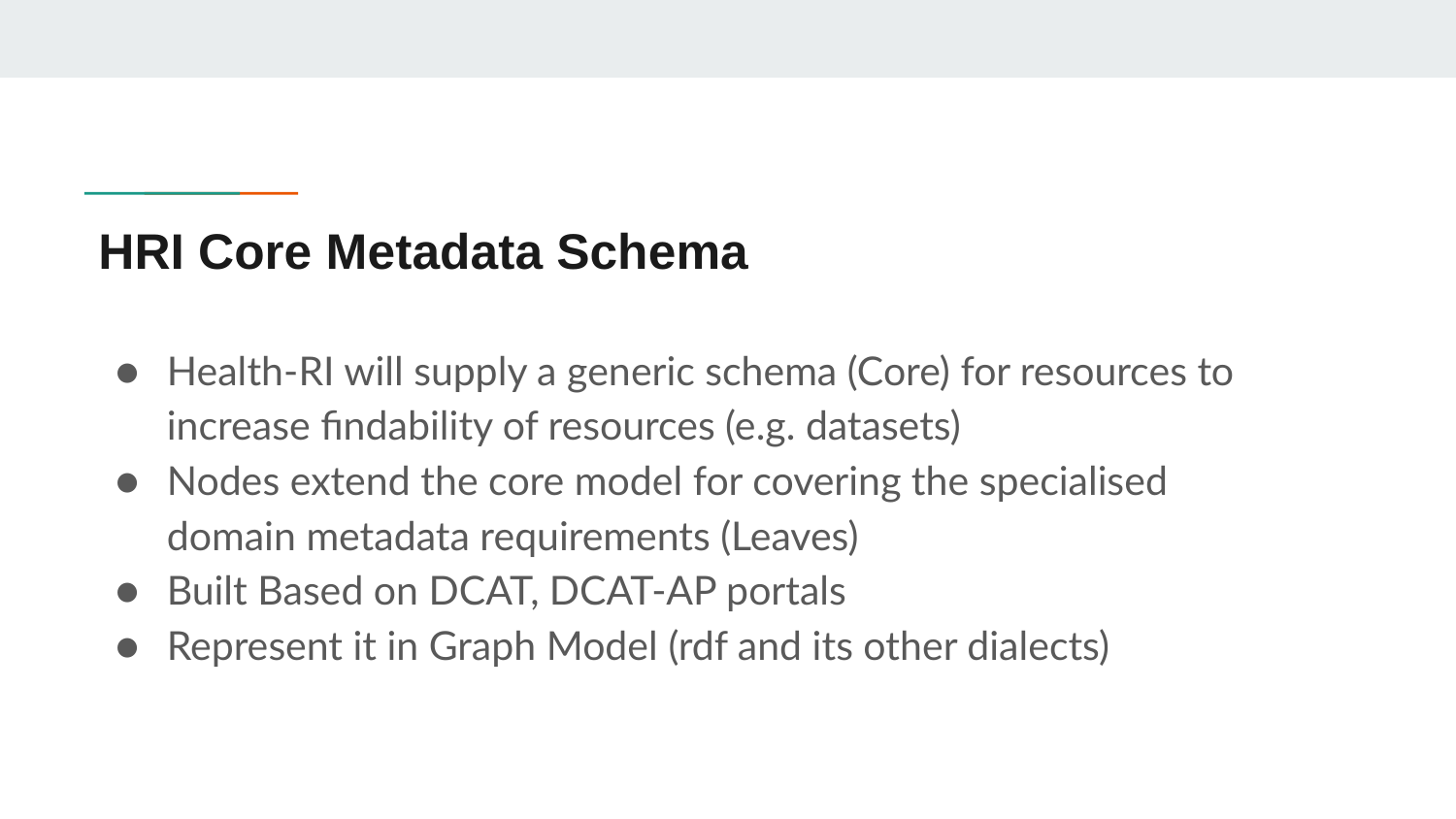

# HRI Core Metadata Schema
Health-RI will supply a generic schema (Core) for resources to increase findability of resources (e.g. datasets)
Nodes extend the core model for covering the specialised domain metadata requirements (Leaves)
Built Based on DCAT, DCAT-AP portals
Represent it in Graph Model (rdf and its other dialects)